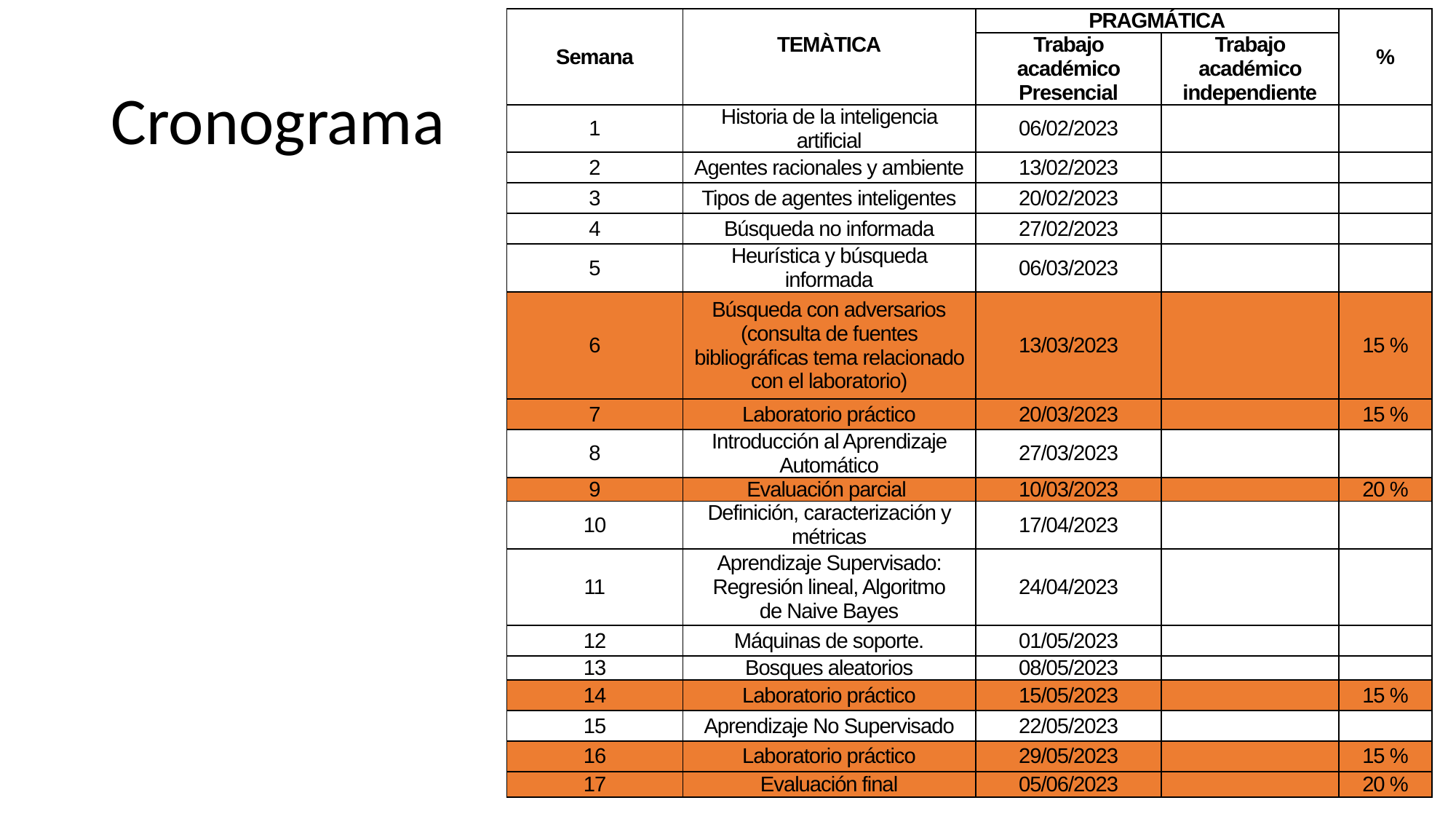

| Semana | TEMÀTICA | PRAGMÁTICA |  | % |
| --- | --- | --- | --- | --- |
|  |  | Trabajo académico Presencial | Trabajo académico independiente |  |
| 1 | Historia de la inteligencia artificial | 06/02/2023 |  |  |
| 2 | Agentes racionales y ambiente | 13/02/2023 |  |  |
| 3 | Tipos de agentes inteligentes | 20/02/2023 |  |  |
| 4 | Búsqueda no informada | 27/02/2023 |  |  |
| 5 | Heurística y búsqueda informada | 06/03/2023 |  |  |
| 6 | Búsqueda con adversarios (consulta de fuentes bibliográficas tema relacionado con el laboratorio) | 13/03/2023 |  | 15 % |
| 7 | Laboratorio práctico | 20/03/2023 |  | 15 % |
| 8 | Introducción al Aprendizaje Automático | 27/03/2023 |  |  |
| 9 | Evaluación parcial | 10/03/2023 |  | 20 % |
| 10 | Definición, caracterización y métricas | 17/04/2023 |  |  |
| 11 | Aprendizaje Supervisado: Regresión lineal, Algoritmo de Naive Bayes | 24/04/2023 |  |  |
| 12 | Máquinas de soporte. | 01/05/2023 |  |  |
| 13 | Bosques aleatorios | 08/05/2023 |  |  |
| 14 | Laboratorio práctico | 15/05/2023 |  | 15 % |
| 15 | Aprendizaje No Supervisado | 22/05/2023 |  |  |
| 16 | Laboratorio práctico | 29/05/2023 |  | 15 % |
| 17 | Evaluación final | 05/06/2023 |  | 20 % |
# Cronograma